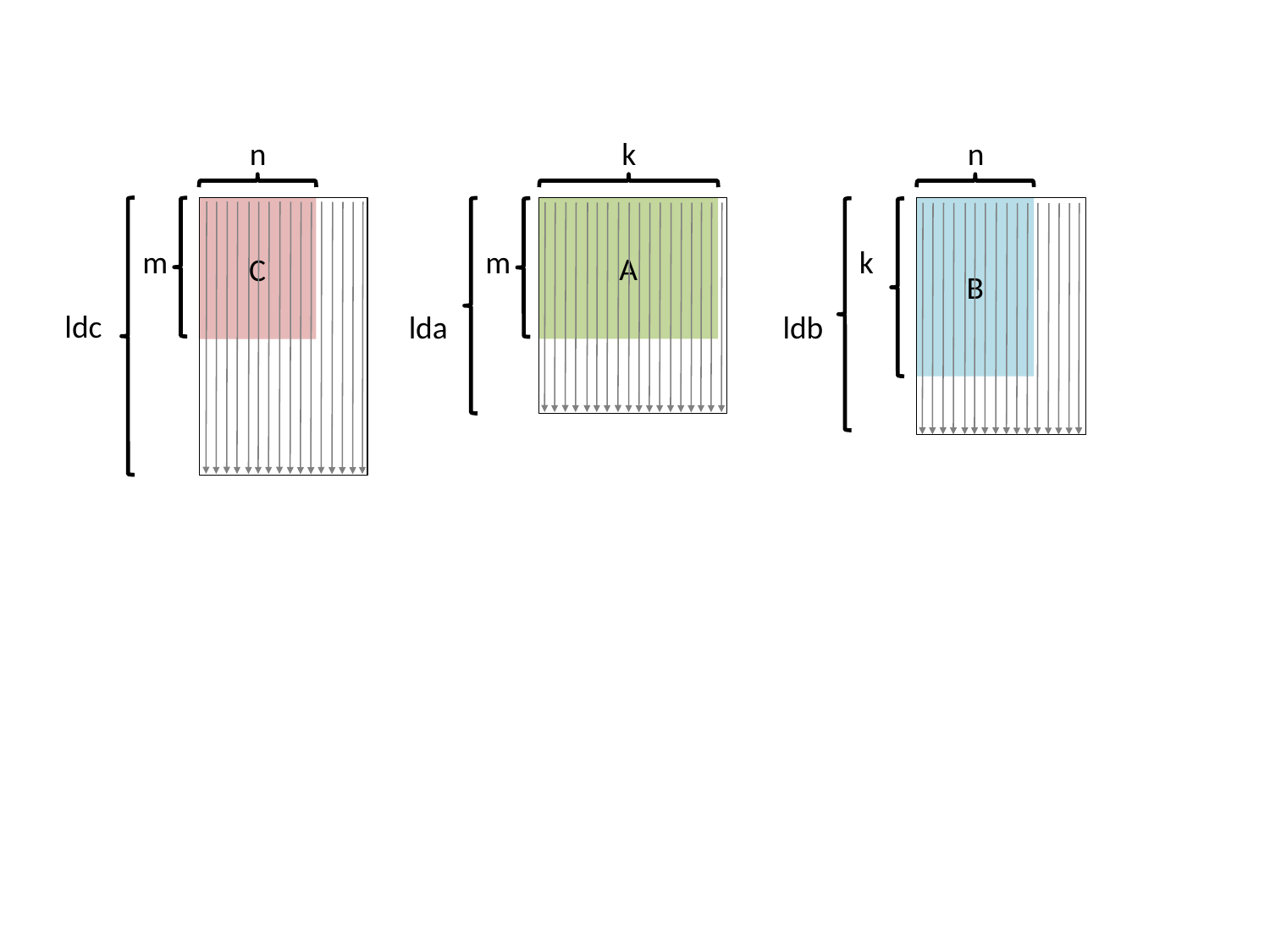

n
n
k
A

B

C

m
m
k
ldc
lda
ldb